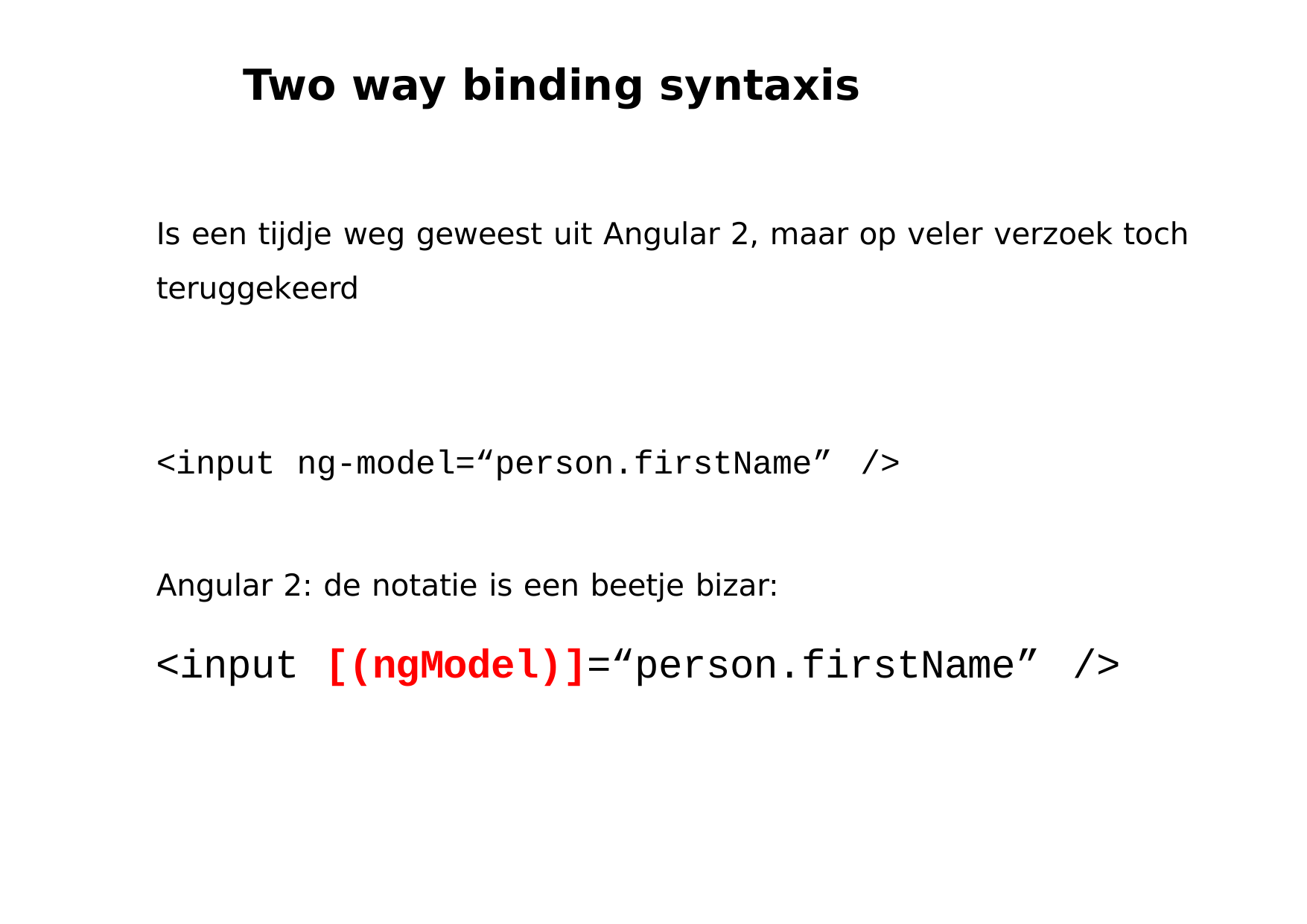

# Two way binding syntaxis
Is een tijdje weg geweest uit Angular 2, maar op veler verzoek toch teruggekeerd

<input
ng-model=“person.firstName”	/>
Angular 2: de notatie is een beetje bizar:
<input
[(ngModel)]=“person.firstName”	/>